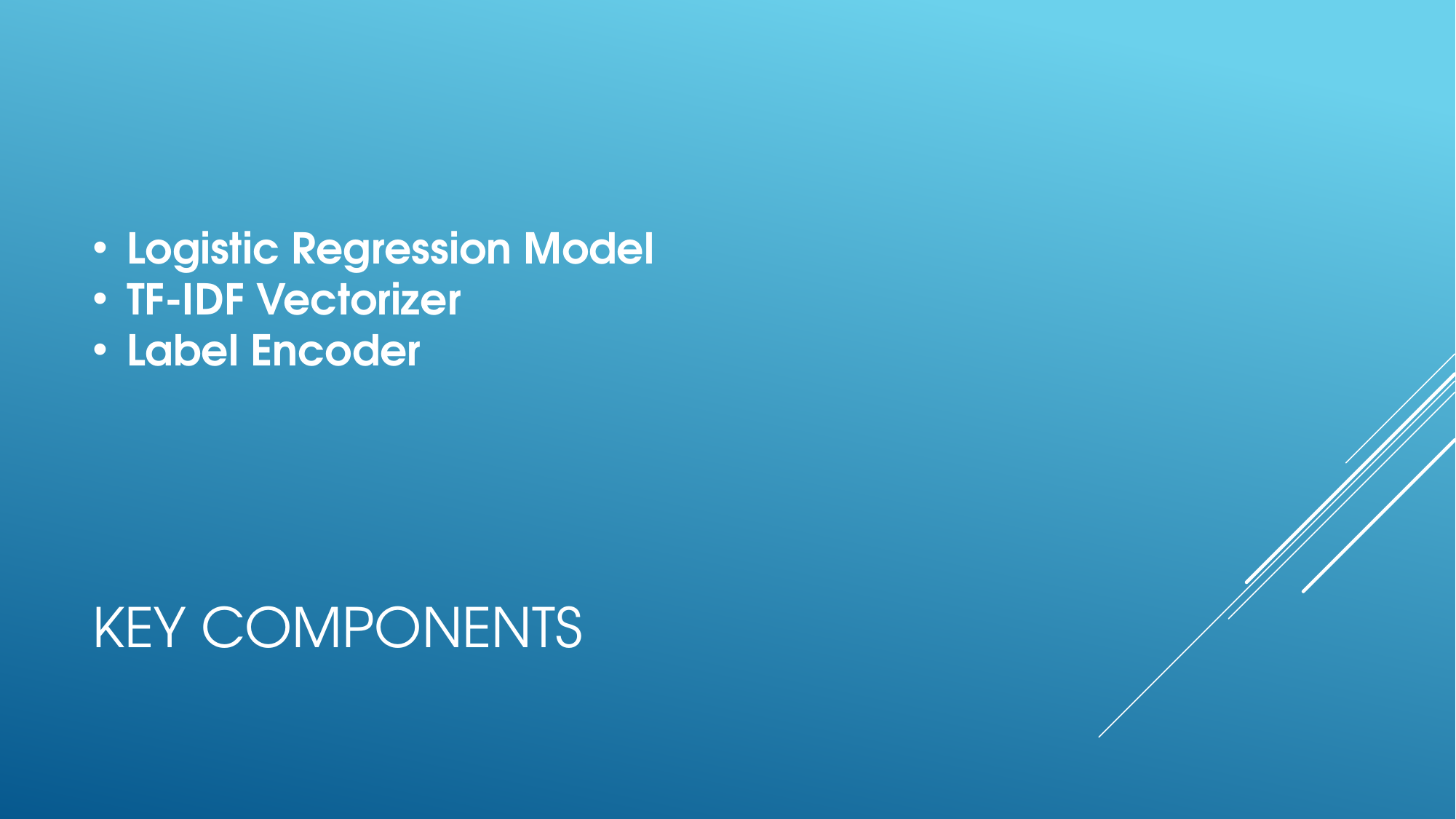

Logistic Regression Model
TF-IDF Vectorizer
Label Encoder
# Key Components